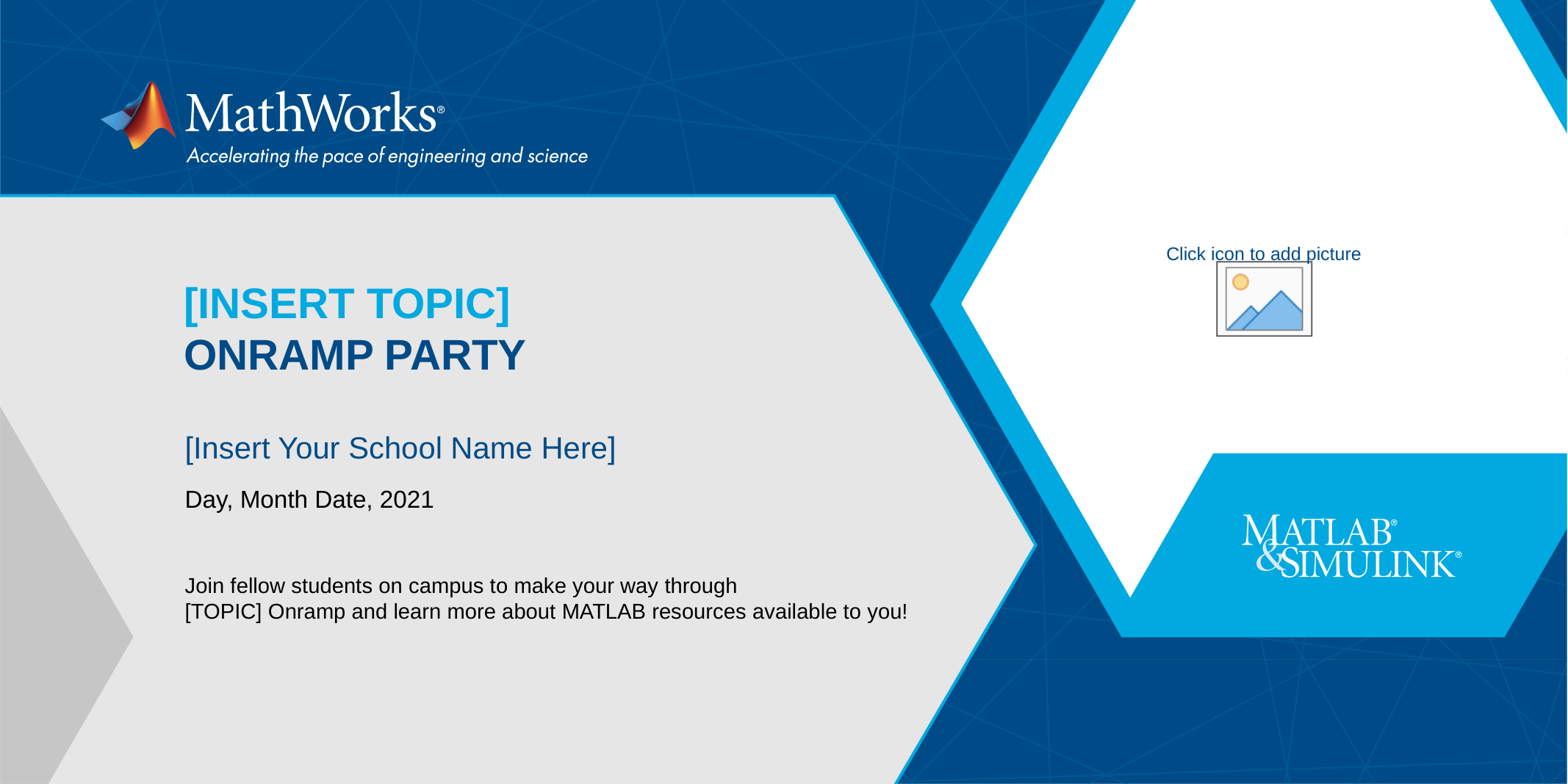

[INSERT TOPIC]
ONRAMP PARTY
[Insert Your School Name Here]
Day, Month Date, 2021
Join fellow students on campus to make your way through
[TOPIC] Onramp and learn more about MATLAB resources available to you!